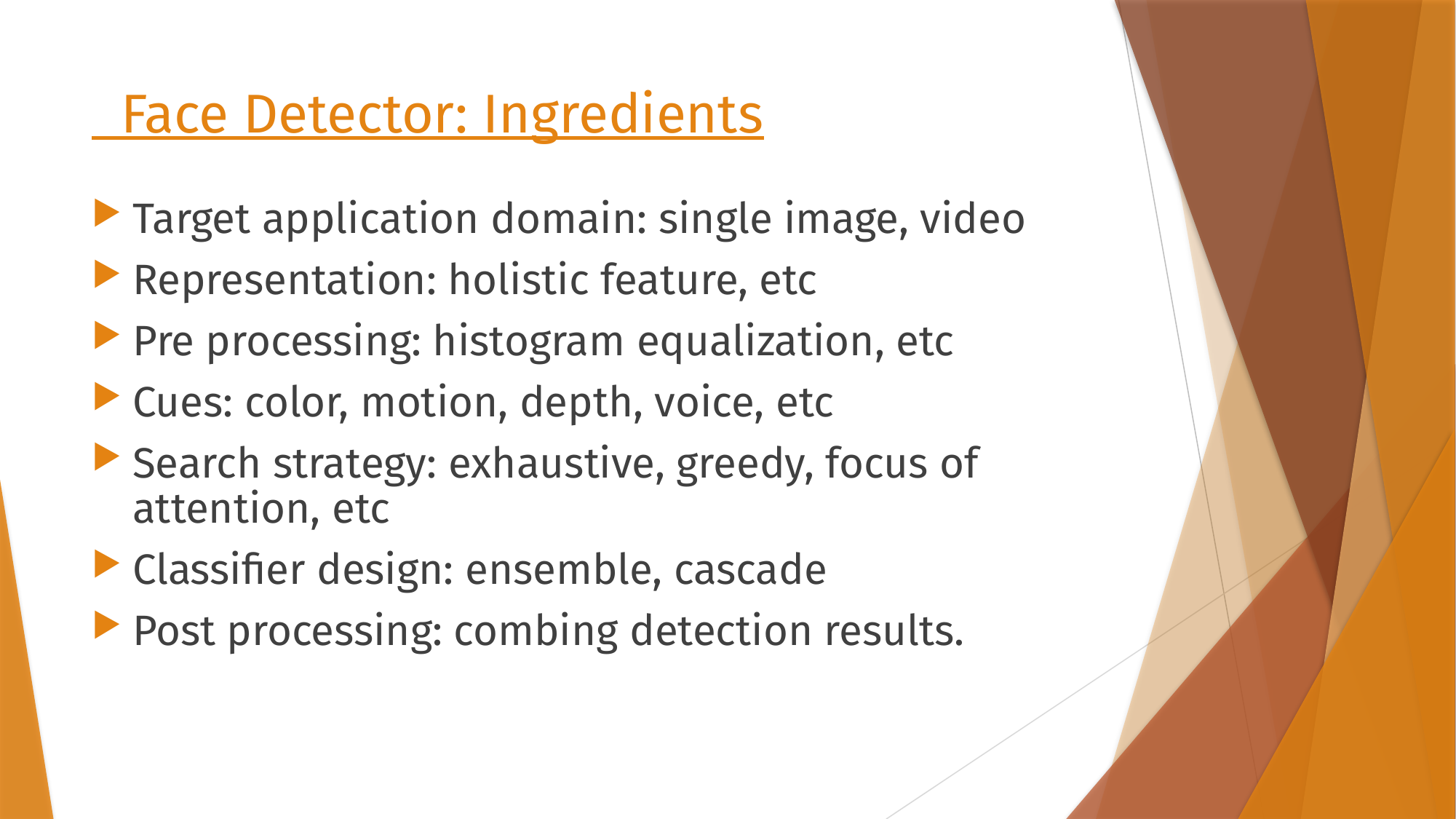

# Face Detector: Ingredients
Target application domain: single image, video
Representation: holistic feature, etc
Pre processing: histogram equalization, etc
Cues: color, motion, depth, voice, etc
Search strategy: exhaustive, greedy, focus of attention, etc
Classifier design: ensemble, cascade
Post processing: combing detection results.